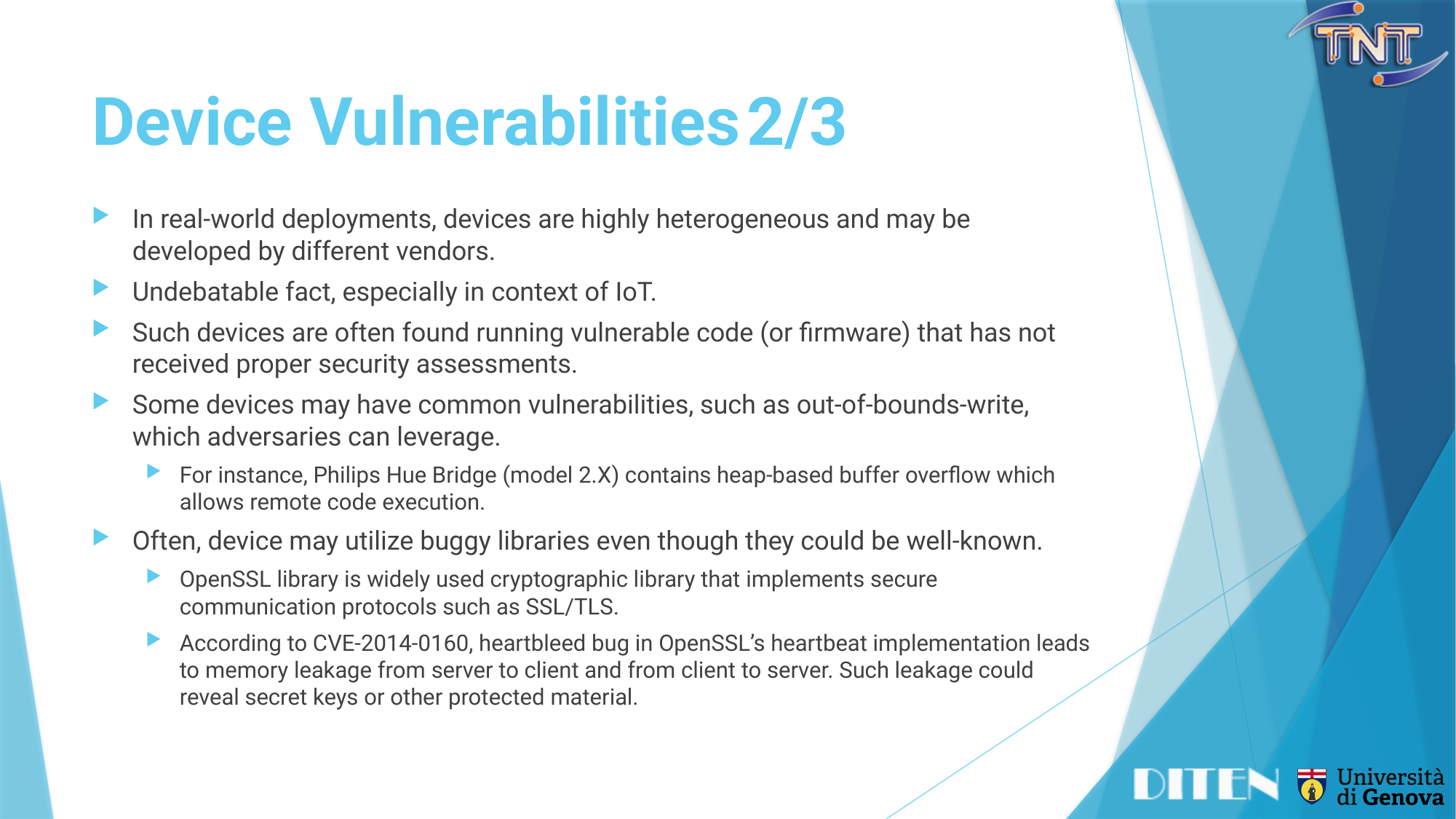

# Device Vulnerabilities	2/3
In real-world deployments, devices are highly heterogeneous and may be developed by different vendors.
Undebatable fact, especially in context of IoT.
Such devices are often found running vulnerable code (or firmware) that has not received proper security assessments.
Some devices may have common vulnerabilities, such as out-of-bounds-write, which adversaries can leverage.
For instance, Philips Hue Bridge (model 2.X) contains heap-based buffer overflow which allows remote code execution.
Often, device may utilize buggy libraries even though they could be well-known.
OpenSSL library is widely used cryptographic library that implements secure communication protocols such as SSL/TLS.
According to CVE-2014-0160, heartbleed bug in OpenSSL’s heartbeat implementation leads to memory leakage from server to client and from client to server. Such leakage could reveal secret keys or other protected material.